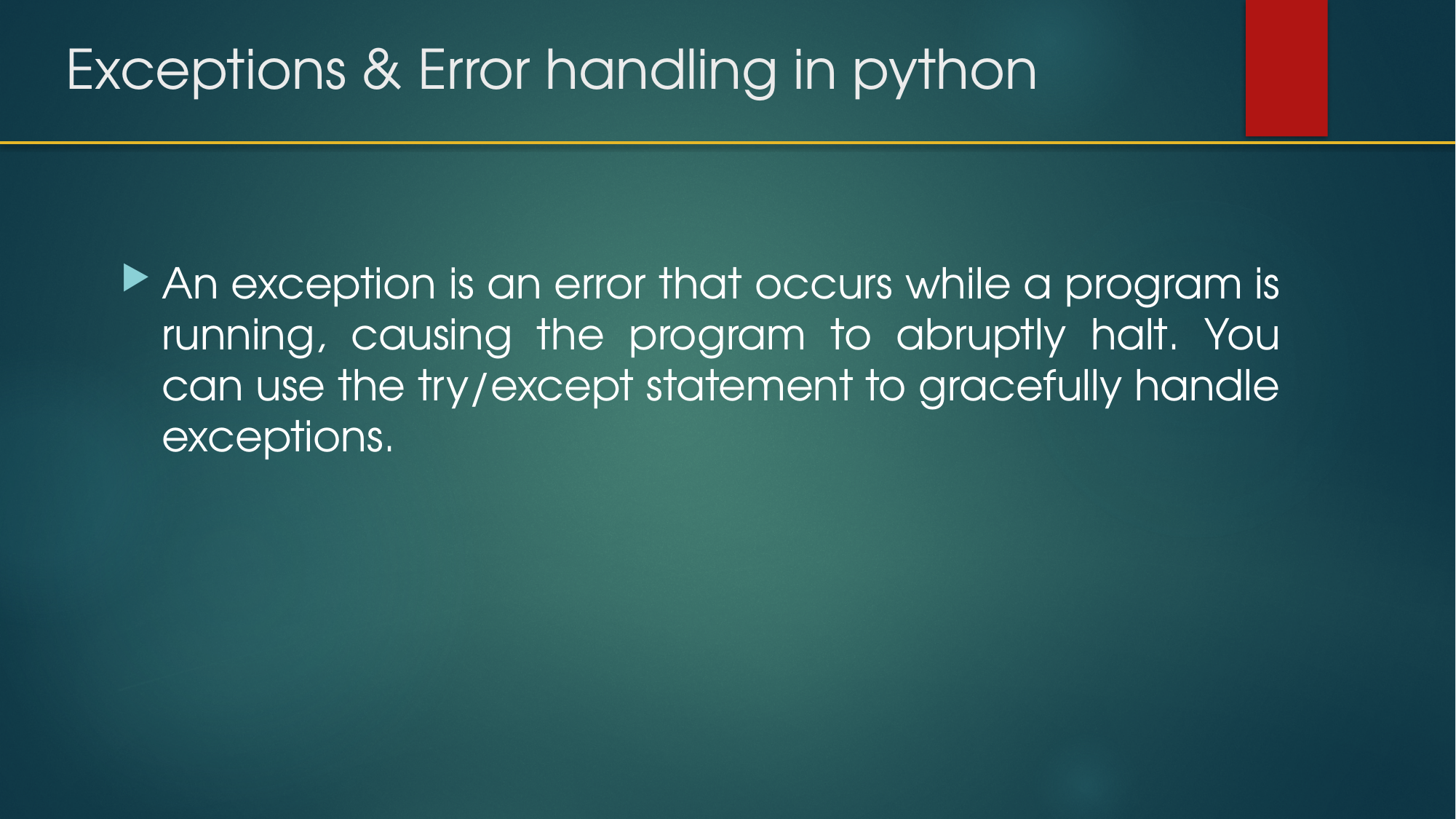

# Exceptions & Error handling in python
An exception is an error that occurs while a program is running, causing the program to abruptly halt. You can use the try/except statement to gracefully handle exceptions.